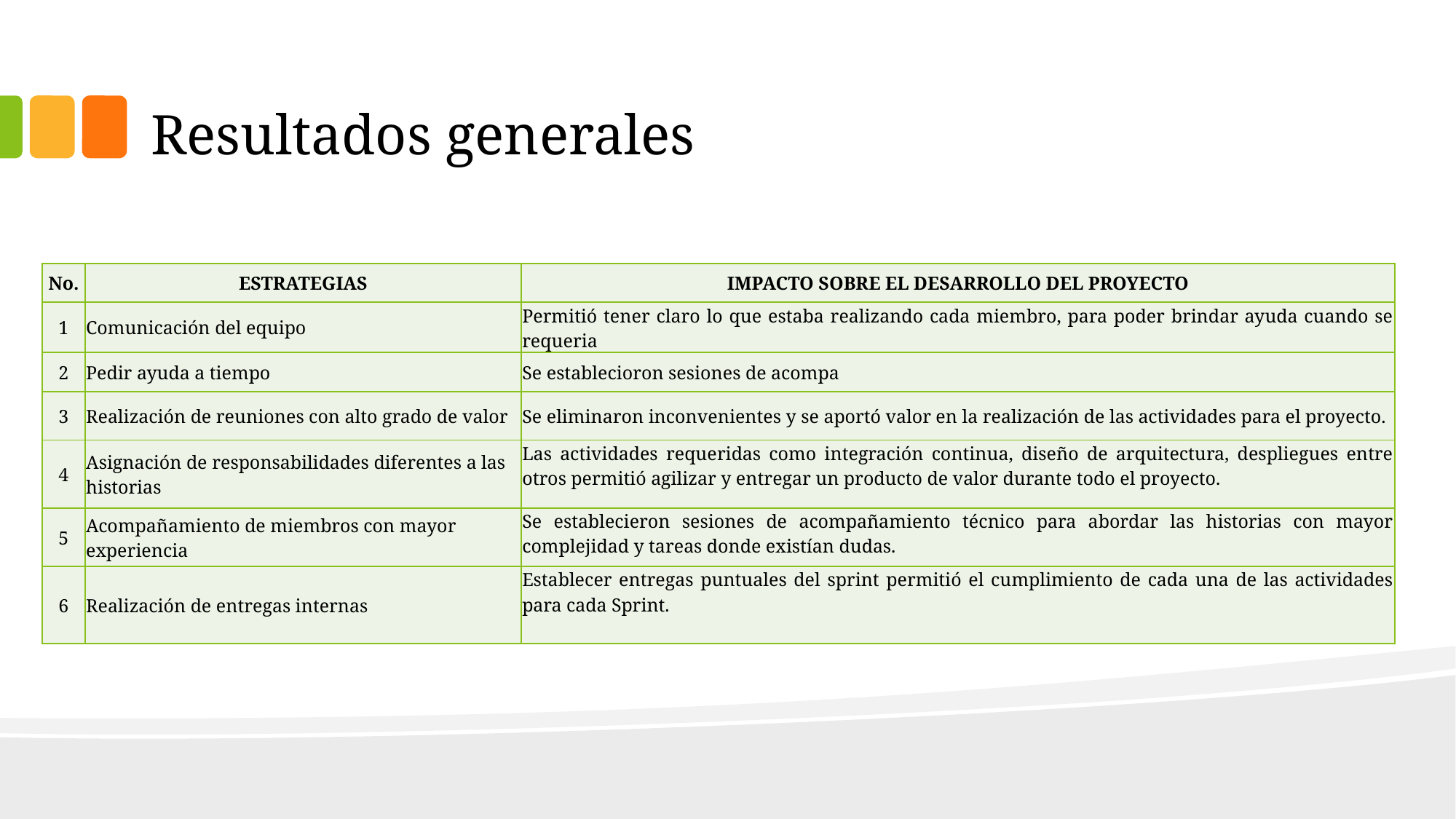

# Resultados generales
| No. | ESTRATEGIAS | IMPACTO SOBRE EL DESARROLLO DEL PROYECTO |
| --- | --- | --- |
| 1 | Comunicación del equipo | Permitió tener claro lo que estaba realizando cada miembro, para poder brindar ayuda cuando se requeria |
| 2 | Pedir ayuda a tiempo | Se establecioron sesiones de acompa |
| 3 | Realización de reuniones con alto grado de valor | Se eliminaron inconvenientes y se aportó valor en la realización de las actividades para el proyecto. |
| 4 | Asignación de responsabilidades diferentes a las historias | Las actividades requeridas como integración continua, diseño de arquitectura, despliegues entre otros permitió agilizar y entregar un producto de valor durante todo el proyecto. |
| 5 | Acompañamiento de miembros con mayor experiencia | Se establecieron sesiones de acompañamiento técnico para abordar las historias con mayor complejidad y tareas donde existían dudas. |
| 6 | Realización de entregas internas | Establecer entregas puntuales del sprint permitió el cumplimiento de cada una de las actividades para cada Sprint. |